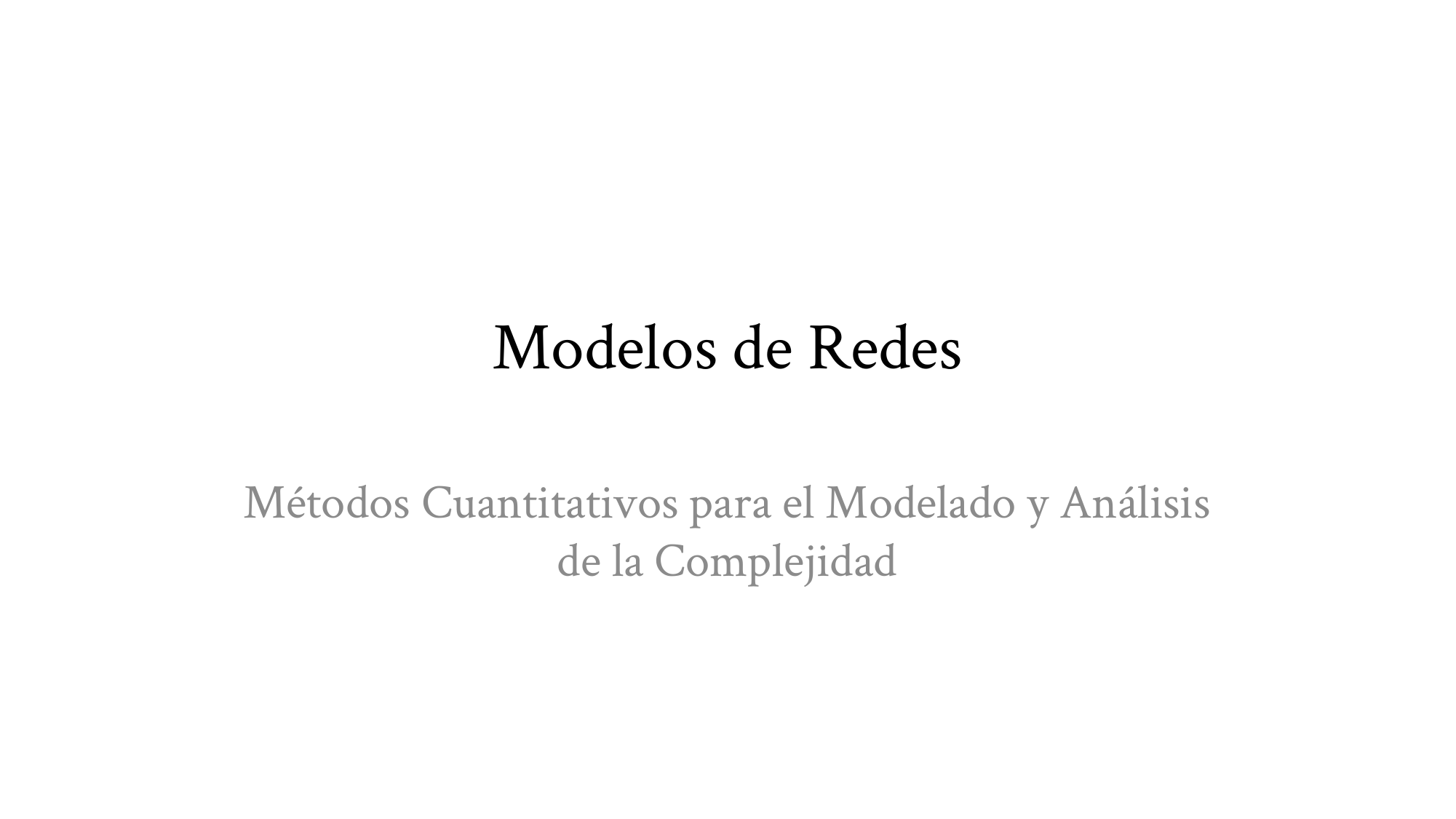

# Modelos de Redes
Métodos Cuantitativos para el Modelado y Análisis de la Complejidad